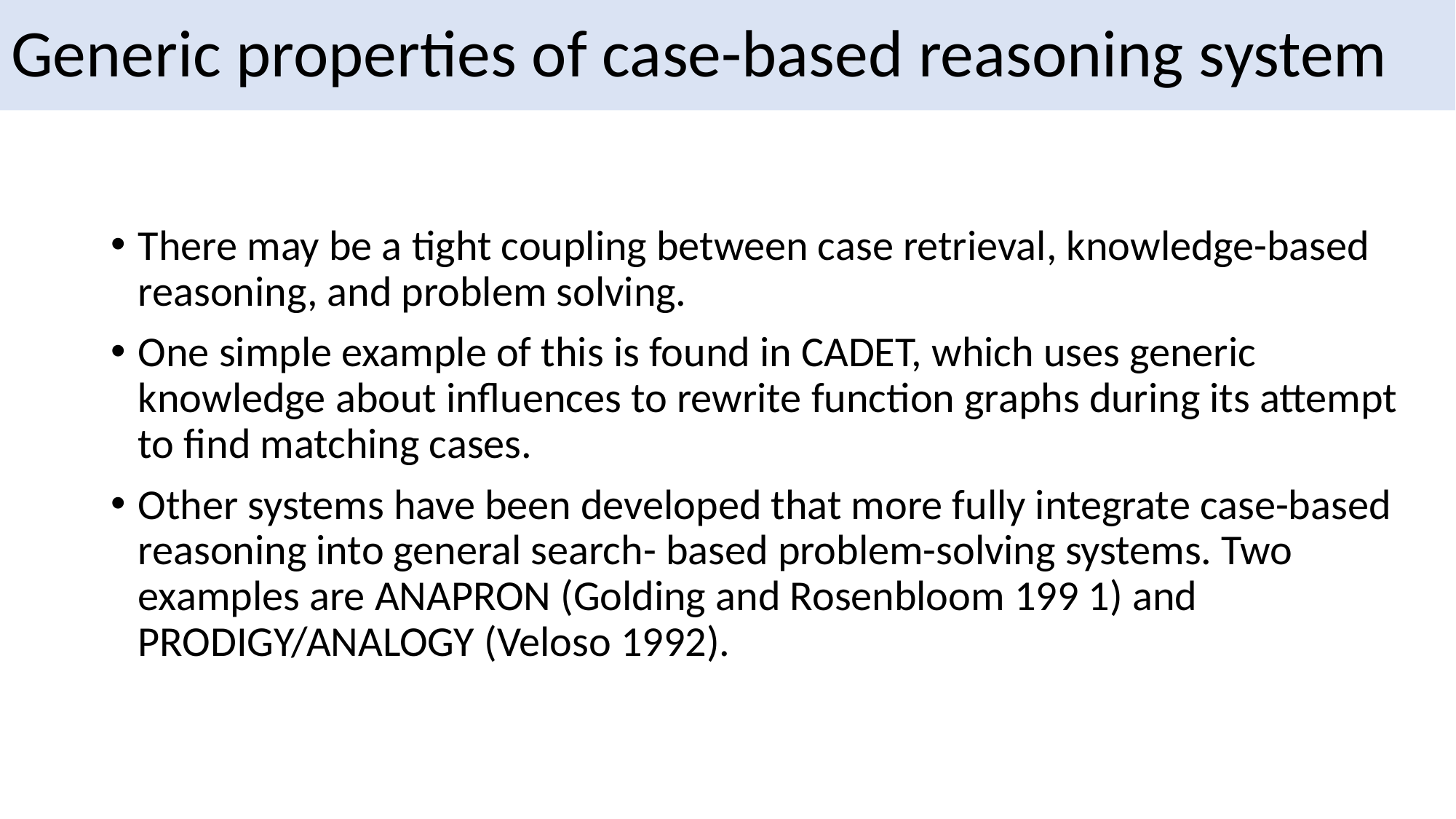

# Generic properties of case-based reasoning system
There may be a tight coupling between case retrieval, knowledge-based reasoning, and problem solving.
One simple example of this is found in CADET, which uses generic knowledge about influences to rewrite function graphs during its attempt to find matching cases.
Other systems have been developed that more fully integrate case-based reasoning into general search- based problem-solving systems. Two examples are ANAPRON (Golding and Rosenbloom 199 1) and PRODIGY/ANALOGY (Veloso 1992).